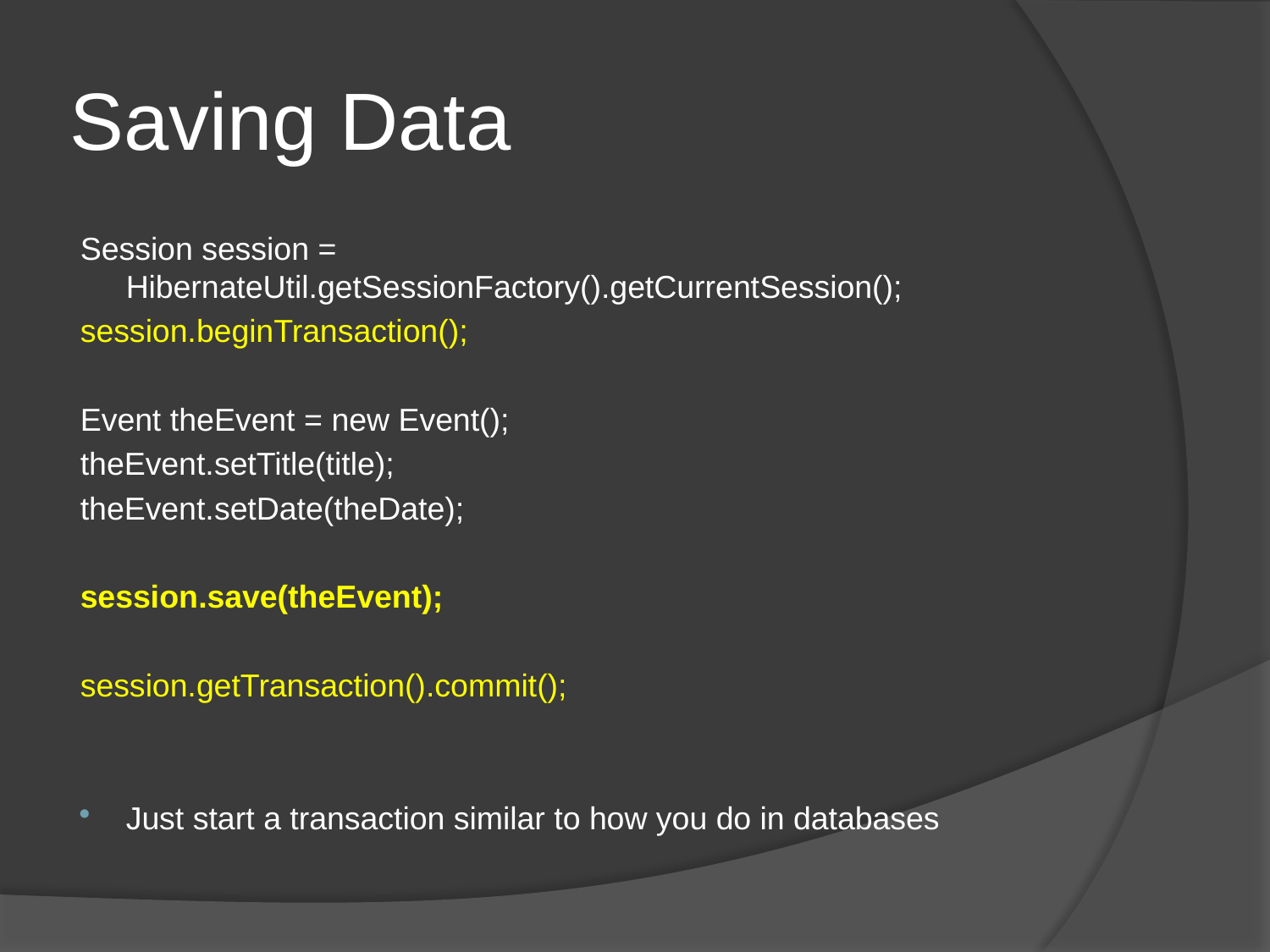

# Saving Data
Session session = HibernateUtil.getSessionFactory().getCurrentSession();
session.beginTransaction();

Event theEvent = new Event();
theEvent.setTitle(title);
theEvent.setDate(theDate);

session.save(theEvent);

session.getTransaction().commit();

Just start a transaction similar to how you do in databases